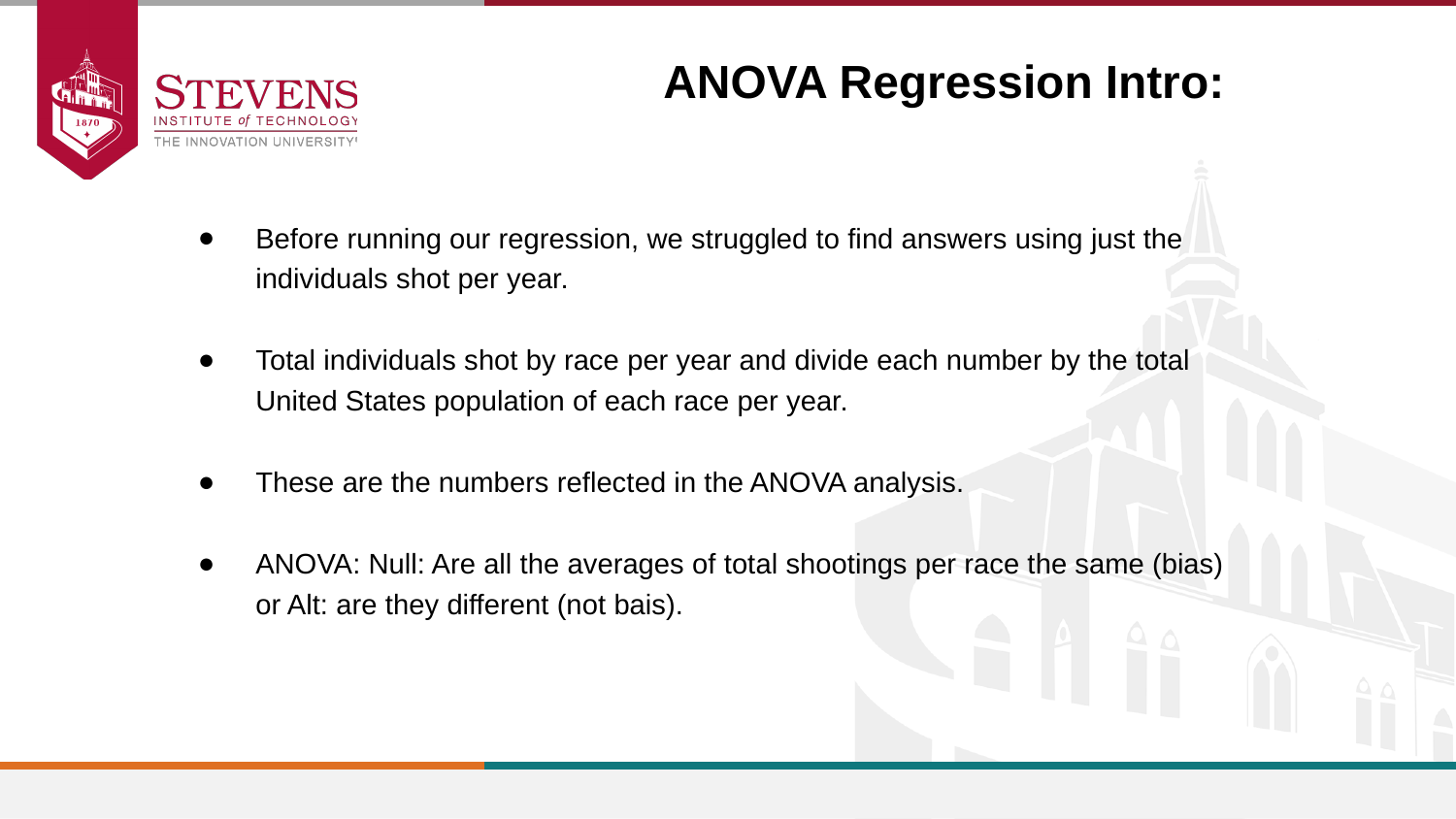

ANOVA Regression Intro:
Before running our regression, we struggled to find answers using just the individuals shot per year.

Total individuals shot by race per year and divide each number by the total United States population of each race per year.

These are the numbers reflected in the ANOVA analysis.

ANOVA: Null: Are all the averages of total shootings per race the same (bias) or Alt: are they different (not bais).